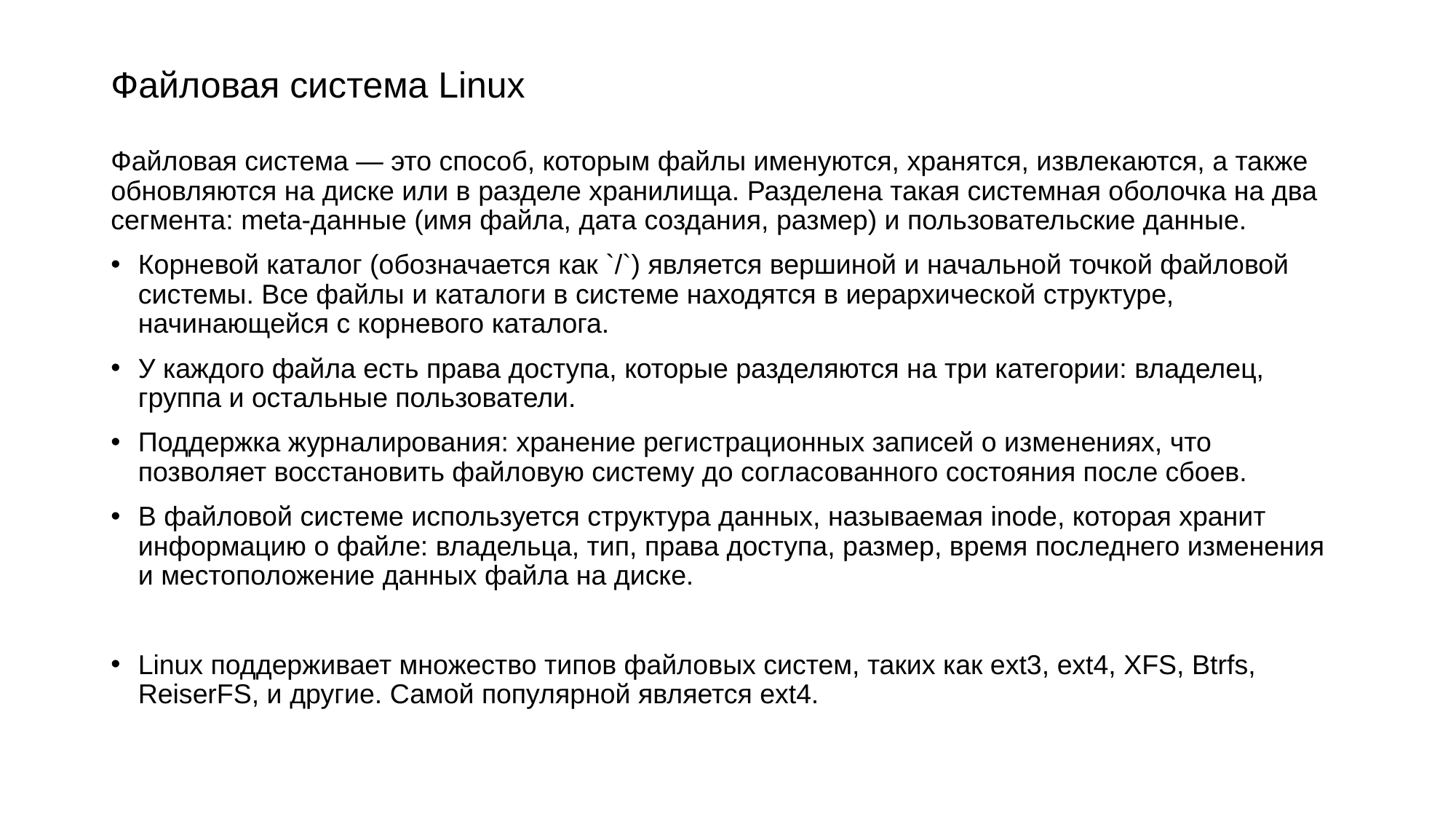

# Файловая система Linux
Файловая система — это способ, которым файлы именуются, хранятся, извлекаются, а также обновляются на диске или в разделе хранилища. Разделена такая системная оболочка на два сегмента: meta-данные (имя файла, дата создания, размер) и пользовательские данные.
Корневой каталог (обозначается как `/`) является вершиной и начальной точкой файловой системы. Все файлы и каталоги в системе находятся в иерархической структуре, начинающейся с корневого каталога.
У каждого файла есть права доступа, которые разделяются на три категории: владелец, группа и остальные пользователи.
Поддержка журналирования: хранение регистрационных записей о изменениях, что позволяет восстановить файловую систему до согласованного состояния после сбоев.
В файловой системе используется структура данных, называемая inode, которая хранит информацию о файле: владельца, тип, права доступа, размер, время последнего изменения и местоположение данных файла на диске.

Linux поддерживает множество типов файловых систем, таких как ext3, ext4, XFS, Btrfs, ReiserFS, и другие. Самой популярной является ext4.